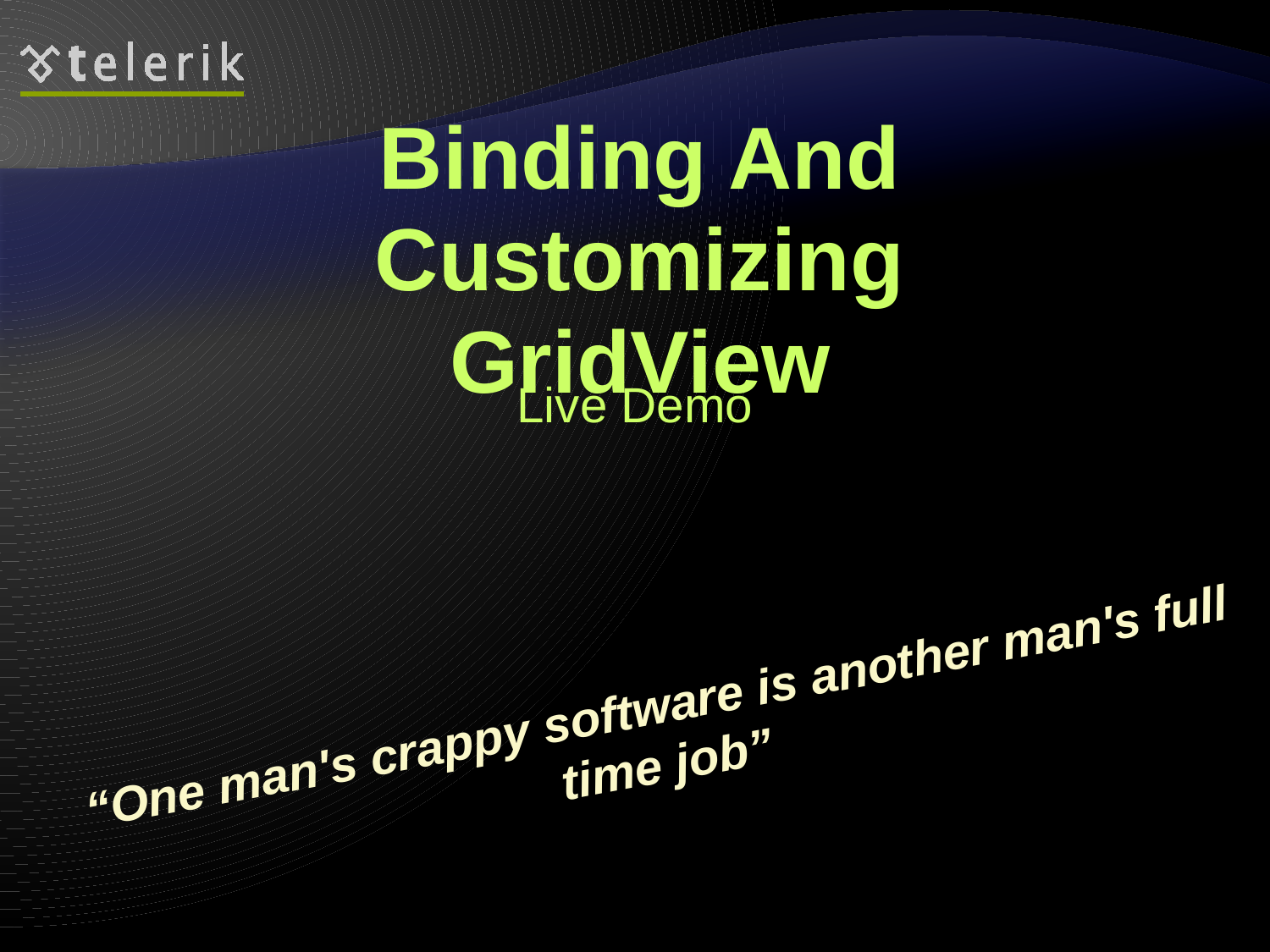

# Binding And Customizing GridView
Live Demo
“One man's crappy software is another man's full time job”